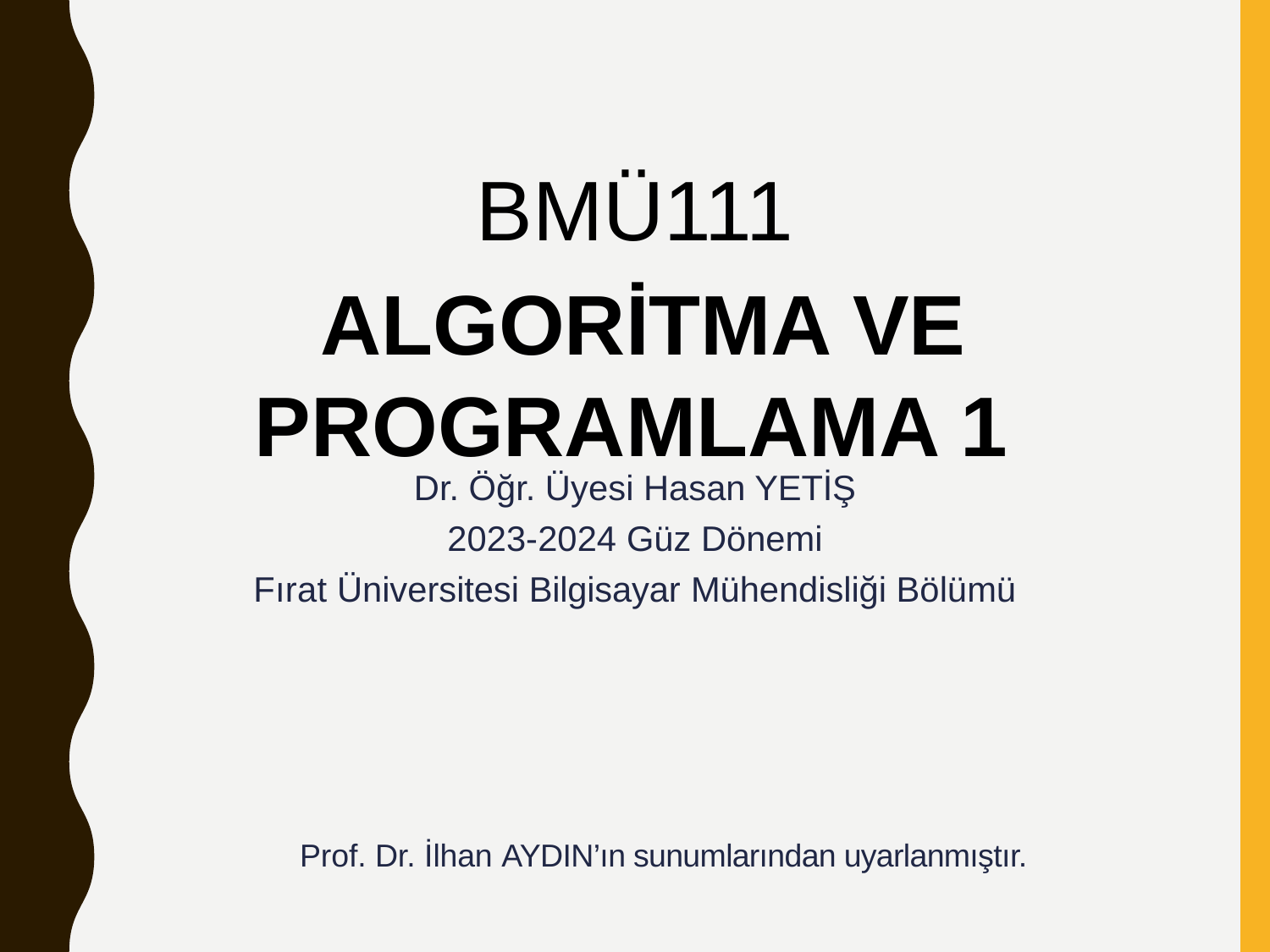

BMÜ111
ALGORİTMA VE PROGRAMLAMA 1
Dr. Öğr. Üyesi Hasan YETİŞ
2023-2024 Güz Dönemi
Fırat Üniversitesi Bilgisayar Mühendisliği Bölümü
Prof. Dr. İlhan AYDIN’ın sunumlarından uyarlanmıştır.